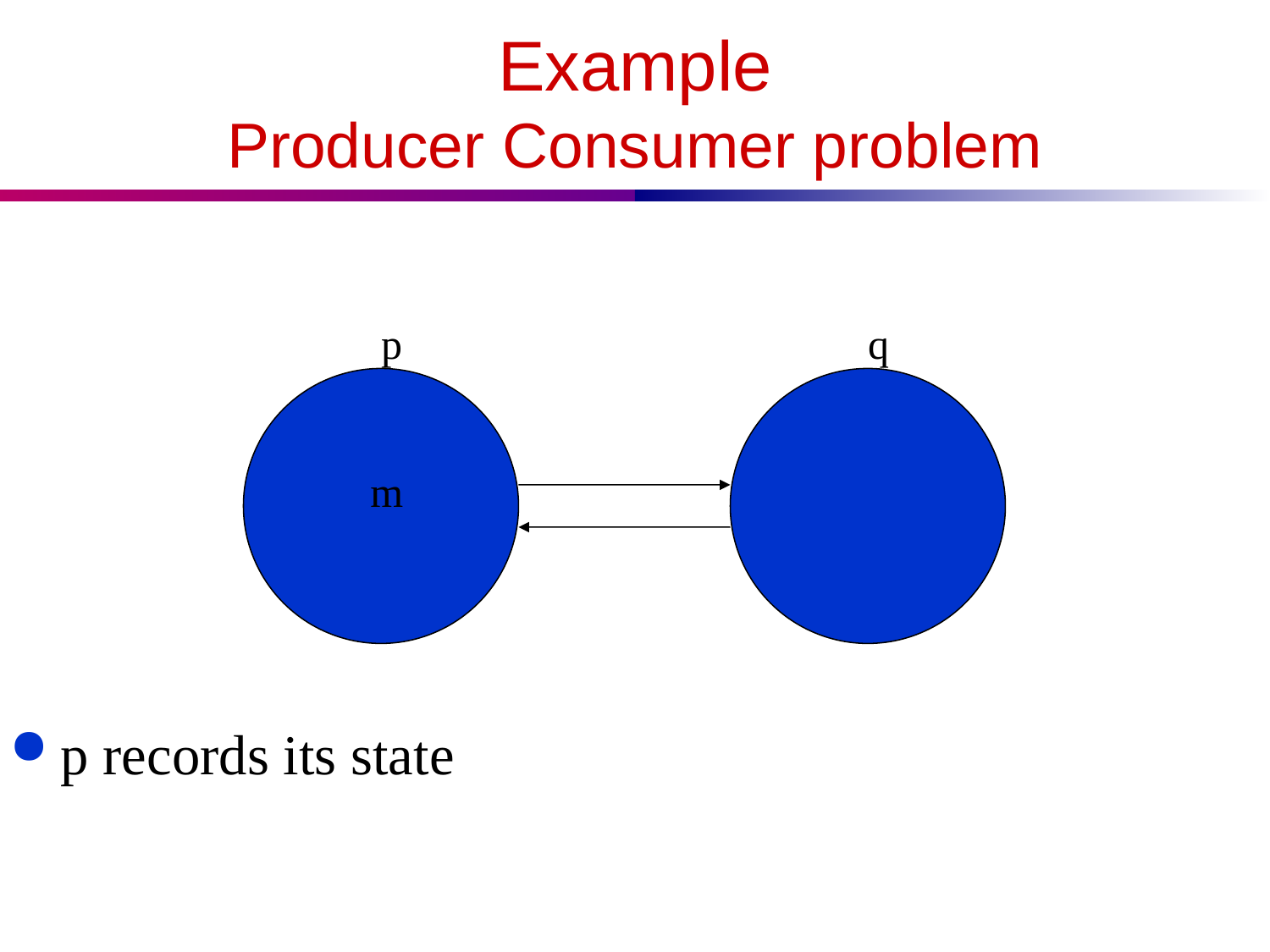

# Example Producer Consumer problem
p
q

  m

p records its state